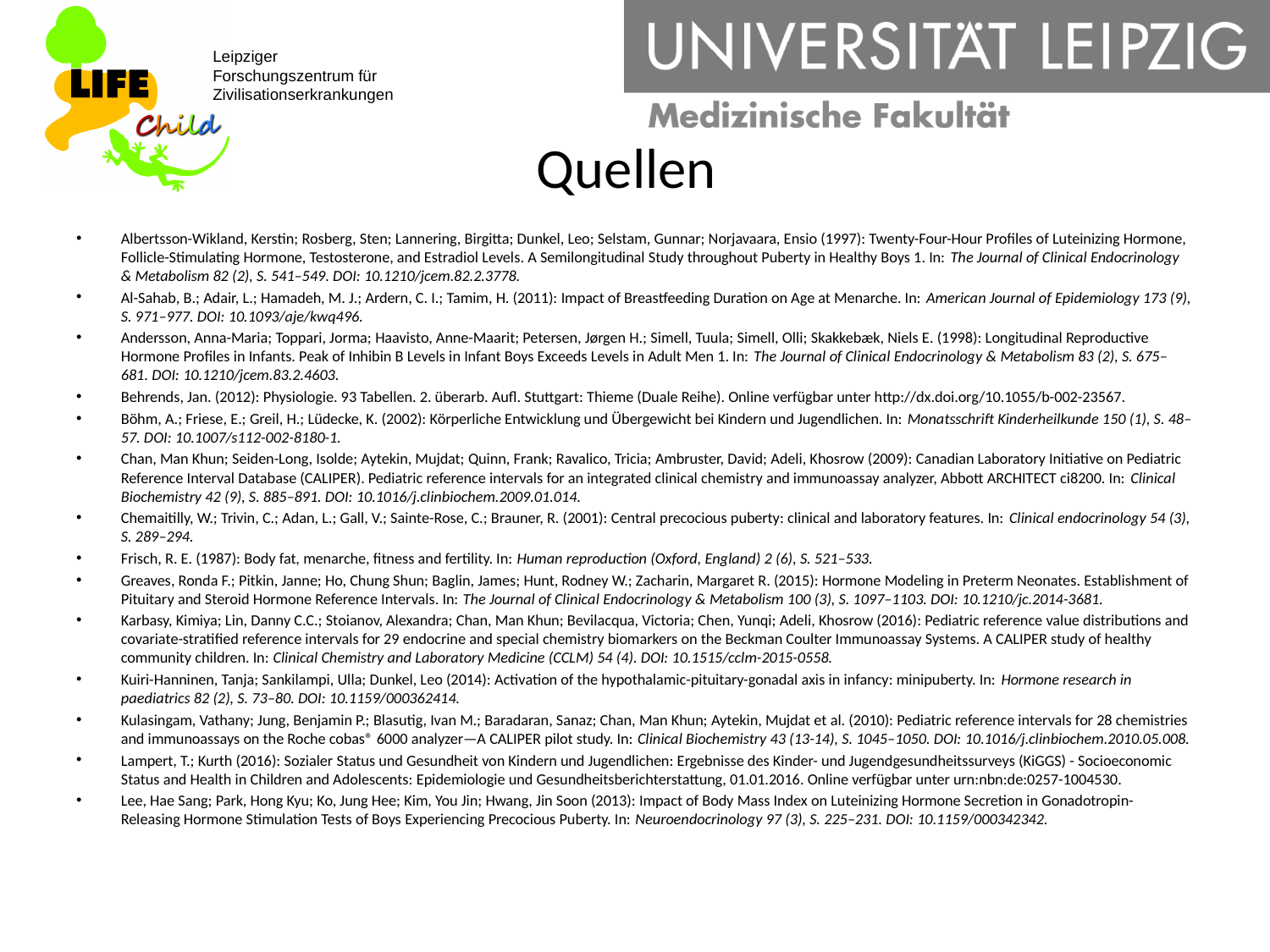

# Quellen
Albertsson-Wikland, Kerstin; Rosberg, Sten; Lannering, Birgitta; Dunkel, Leo; Selstam, Gunnar; Norjavaara, Ensio (1997): Twenty-Four-Hour Profiles of Luteinizing Hormone, Follicle-Stimulating Hormone, Testosterone, and Estradiol Levels. A Semilongitudinal Study throughout Puberty in Healthy Boys 1. In: The Journal of Clinical Endocrinology & Metabolism 82 (2), S. 541–549. DOI: 10.1210/jcem.82.2.3778.
Al-Sahab, B.; Adair, L.; Hamadeh, M. J.; Ardern, C. I.; Tamim, H. (2011): Impact of Breastfeeding Duration on Age at Menarche. In: American Journal of Epidemiology 173 (9), S. 971–977. DOI: 10.1093/aje/kwq496.
Andersson, Anna-Maria; Toppari, Jorma; Haavisto, Anne-Maarit; Petersen, Jørgen H.; Simell, Tuula; Simell, Olli; Skakkebæk, Niels E. (1998): Longitudinal Reproductive Hormone Profiles in Infants. Peak of Inhibin B Levels in Infant Boys Exceeds Levels in Adult Men 1. In: The Journal of Clinical Endocrinology & Metabolism 83 (2), S. 675–681. DOI: 10.1210/jcem.83.2.4603.
Behrends, Jan. (2012): Physiologie. 93 Tabellen. 2. überarb. Aufl. Stuttgart: Thieme (Duale Reihe). Online verfügbar unter http://dx.doi.org/10.1055/b-002-23567.
Böhm, A.; Friese, E.; Greil, H.; Lüdecke, K. (2002): Körperliche Entwicklung und Übergewicht bei Kindern und Jugendlichen. In: Monatsschrift Kinderheilkunde 150 (1), S. 48–57. DOI: 10.1007/s112-002-8180-1.
Chan, Man Khun; Seiden-Long, Isolde; Aytekin, Mujdat; Quinn, Frank; Ravalico, Tricia; Ambruster, David; Adeli, Khosrow (2009): Canadian Laboratory Initiative on Pediatric Reference Interval Database (CALIPER). Pediatric reference intervals for an integrated clinical chemistry and immunoassay analyzer, Abbott ARCHITECT ci8200. In: Clinical Biochemistry 42 (9), S. 885–891. DOI: 10.1016/j.clinbiochem.2009.01.014.
Chemaitilly, W.; Trivin, C.; Adan, L.; Gall, V.; Sainte-Rose, C.; Brauner, R. (2001): Central precocious puberty: clinical and laboratory features. In: Clinical endocrinology 54 (3), S. 289–294.
Frisch, R. E. (1987): Body fat, menarche, fitness and fertility. In: Human reproduction (Oxford, England) 2 (6), S. 521–533.
Greaves, Ronda F.; Pitkin, Janne; Ho, Chung Shun; Baglin, James; Hunt, Rodney W.; Zacharin, Margaret R. (2015): Hormone Modeling in Preterm Neonates. Establishment of Pituitary and Steroid Hormone Reference Intervals. In: The Journal of Clinical Endocrinology & Metabolism 100 (3), S. 1097–1103. DOI: 10.1210/jc.2014-3681.
Karbasy, Kimiya; Lin, Danny C.C.; Stoianov, Alexandra; Chan, Man Khun; Bevilacqua, Victoria; Chen, Yunqi; Adeli, Khosrow (2016): Pediatric reference value distributions and covariate-stratified reference intervals for 29 endocrine and special chemistry biomarkers on the Beckman Coulter Immunoassay Systems. A CALIPER study of healthy community children. In: Clinical Chemistry and Laboratory Medicine (CCLM) 54 (4). DOI: 10.1515/cclm-2015-0558.
Kuiri-Hanninen, Tanja; Sankilampi, Ulla; Dunkel, Leo (2014): Activation of the hypothalamic-pituitary-gonadal axis in infancy: minipuberty. In: Hormone research in paediatrics 82 (2), S. 73–80. DOI: 10.1159/000362414.
Kulasingam, Vathany; Jung, Benjamin P.; Blasutig, Ivan M.; Baradaran, Sanaz; Chan, Man Khun; Aytekin, Mujdat et al. (2010): Pediatric reference intervals for 28 chemistries and immunoassays on the Roche cobas® 6000 analyzer—A CALIPER pilot study. In: Clinical Biochemistry 43 (13-14), S. 1045–1050. DOI: 10.1016/j.clinbiochem.2010.05.008.
Lampert, T.; Kurth (2016): Sozialer Status und Gesundheit von Kindern und Jugendlichen: Ergebnisse des Kinder- und Jugendgesundheitssurveys (KiGGS) - Socioeconomic Status and Health in Children and Adolescents: Epidemiologie und Gesundheitsberichterstattung, 01.01.2016. Online verfügbar unter urn:nbn:de:0257-1004530.
Lee, Hae Sang; Park, Hong Kyu; Ko, Jung Hee; Kim, You Jin; Hwang, Jin Soon (2013): Impact of Body Mass Index on Luteinizing Hormone Secretion in Gonadotropin-Releasing Hormone Stimulation Tests of Boys Experiencing Precocious Puberty. In: Neuroendocrinology 97 (3), S. 225–231. DOI: 10.1159/000342342.